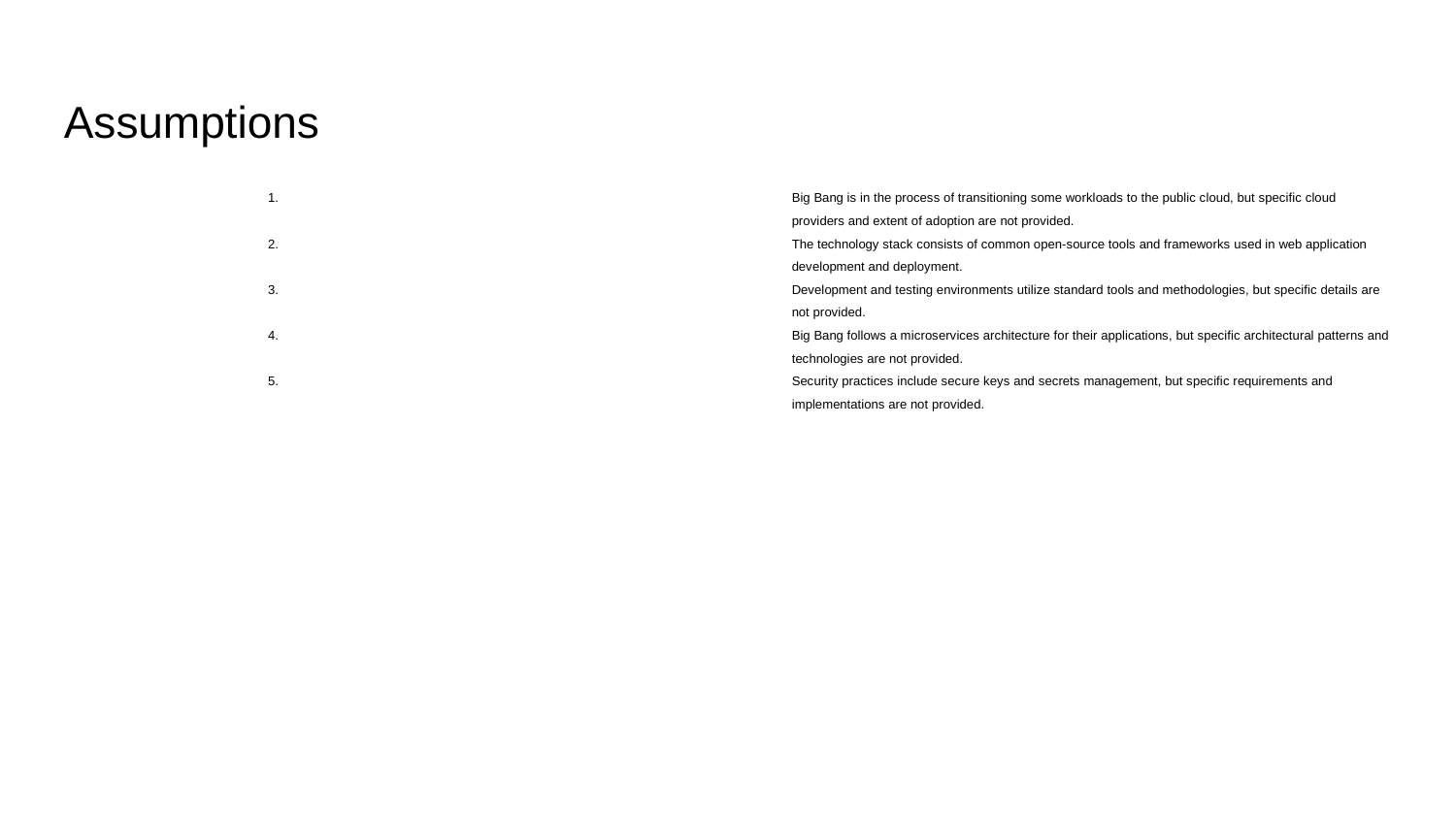

Assumptions

Big Bang is in the process of transitioning some workloads to the public cloud, but specific cloud providers and extent of adoption are not provided.
The technology stack consists of common open-source tools and frameworks used in web application development and deployment.
Development and testing environments utilize standard tools and methodologies, but specific details are not provided.
Big Bang follows a microservices architecture for their applications, but specific architectural patterns and technologies are not provided.
Security practices include secure keys and secrets management, but specific requirements and implementations are not provided.